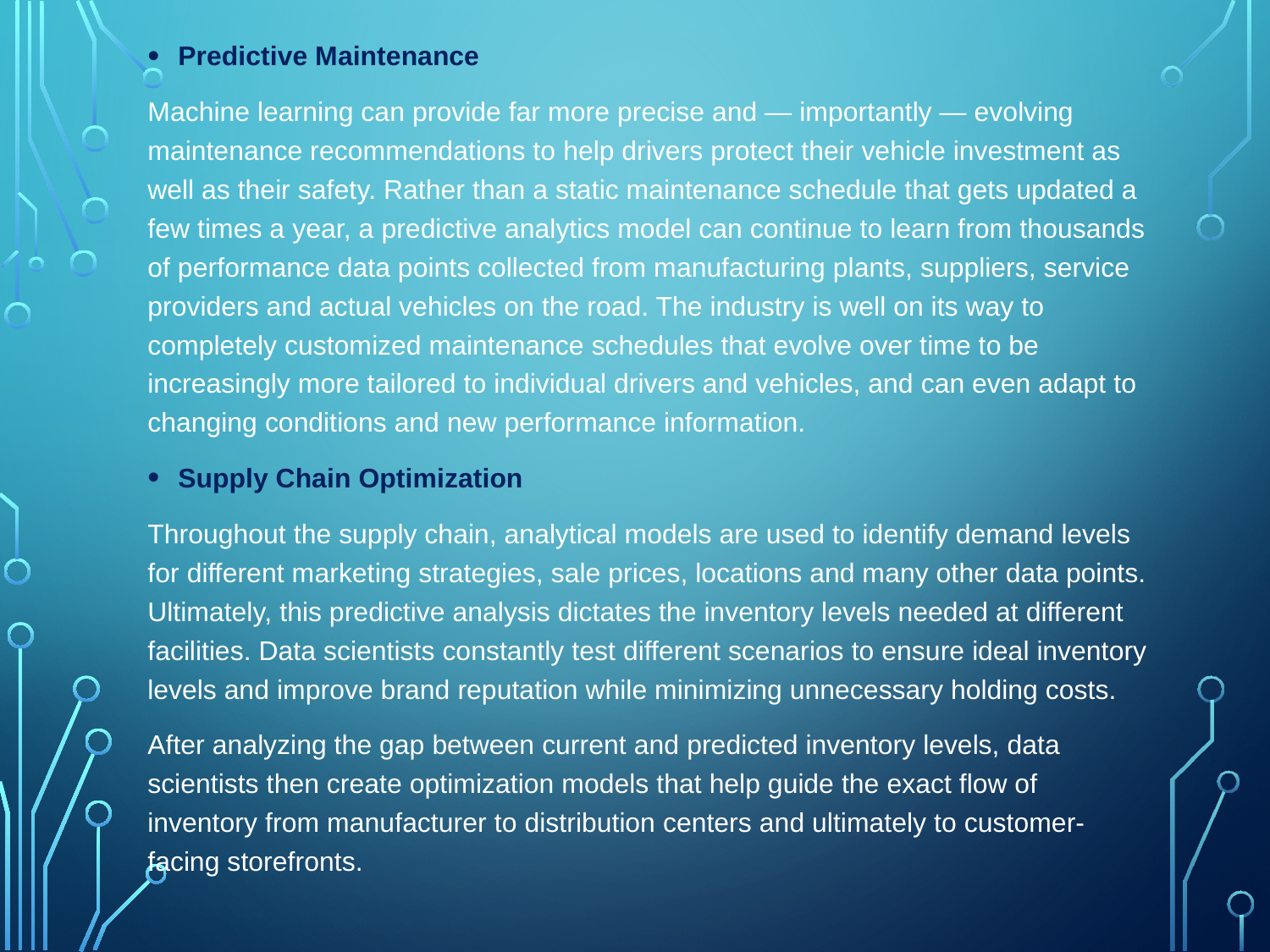

Predictive Maintenance
Machine learning can provide far more precise and — importantly — evolving maintenance recommendations to help drivers protect their vehicle investment as well as their safety. Rather than a static maintenance schedule that gets updated a few times a year, a predictive analytics model can continue to learn from thousands of performance data points collected from manufacturing plants, suppliers, service providers and actual vehicles on the road. The industry is well on its way to completely customized maintenance schedules that evolve over time to be increasingly more tailored to individual drivers and vehicles, and can even adapt to changing conditions and new performance information.
Supply Chain Optimization
Throughout the supply chain, analytical models are used to identify demand levels for different marketing strategies, sale prices, locations and many other data points. Ultimately, this predictive analysis dictates the inventory levels needed at different facilities. Data scientists constantly test different scenarios to ensure ideal inventory levels and improve brand reputation while minimizing unnecessary holding costs.
After analyzing the gap between current and predicted inventory levels, data scientists then create optimization models that help guide the exact flow of inventory from manufacturer to distribution centers and ultimately to customer-facing storefronts.